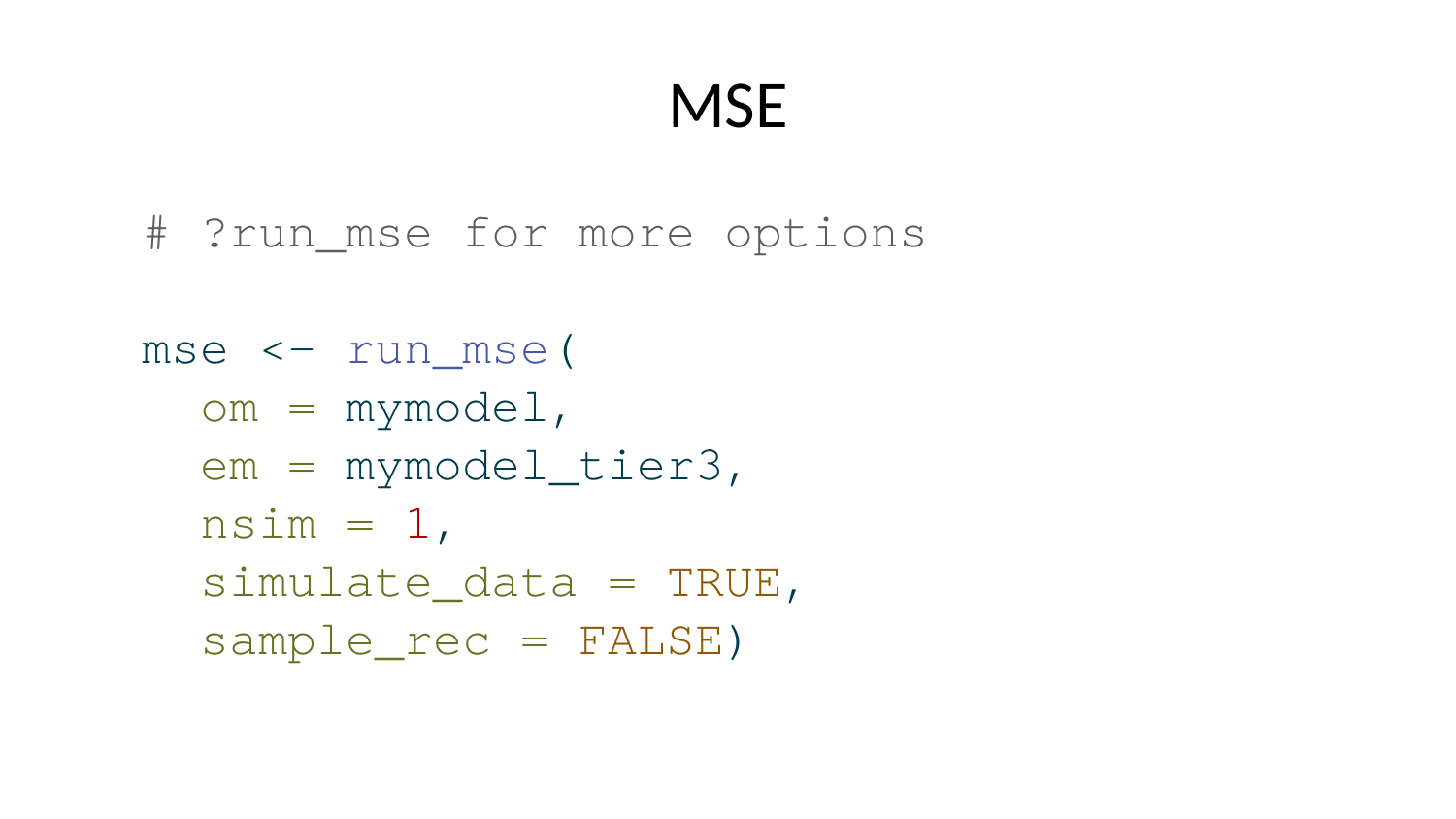

# MSE
# ?run_mse for more options mse <- run_mse( om = mymodel, em = mymodel_tier3, nsim = 1, simulate_data = TRUE, sample_rec = FALSE)